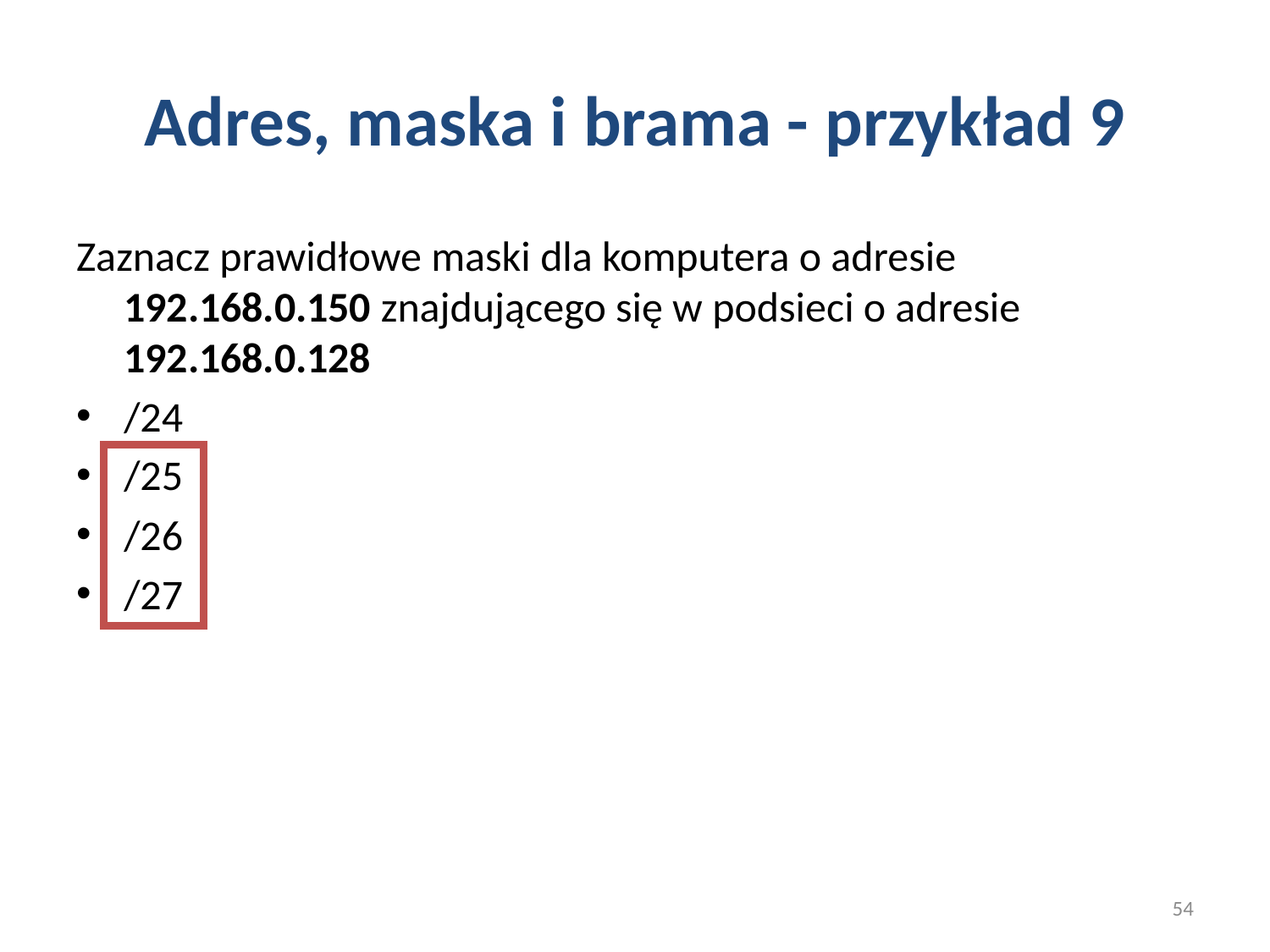

# Adres, maska i brama - przykład 9
Zaznacz prawidłowe maski dla komputera o adresie 192.168.0.150 znajdującego się w podsieci o adresie 192.168.0.128
/24
/25
/26
/27

54